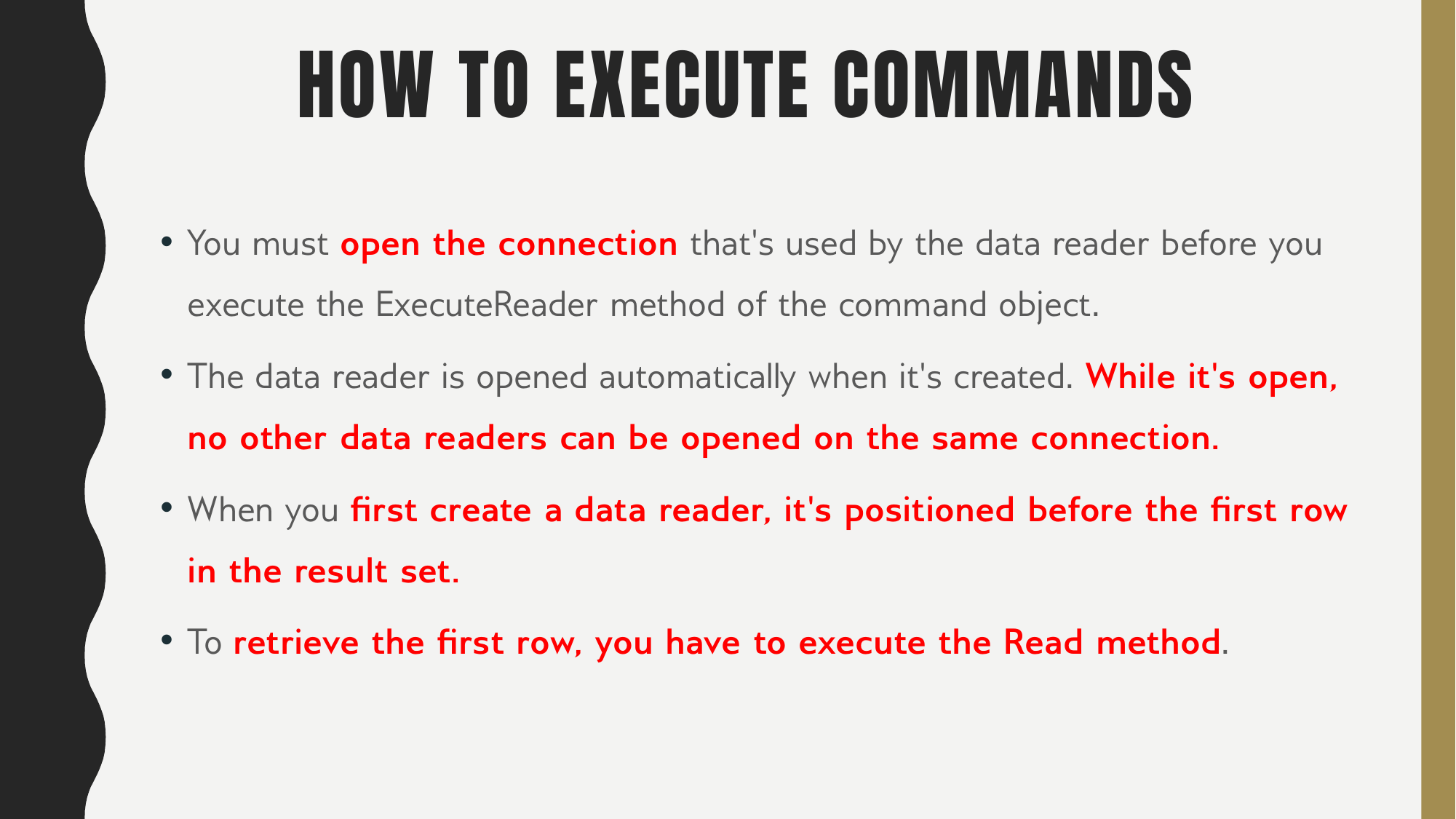

# How to execute commands
You must open the connection that's used by the data reader before you execute the ExecuteReader method of the command object.
The data reader is opened automatically when it's created. While it's open, no other data readers can be opened on the same connection.
When you first create a data reader, it's positioned before the first row in the result set.
To retrieve the first row, you have to execute the Read method.